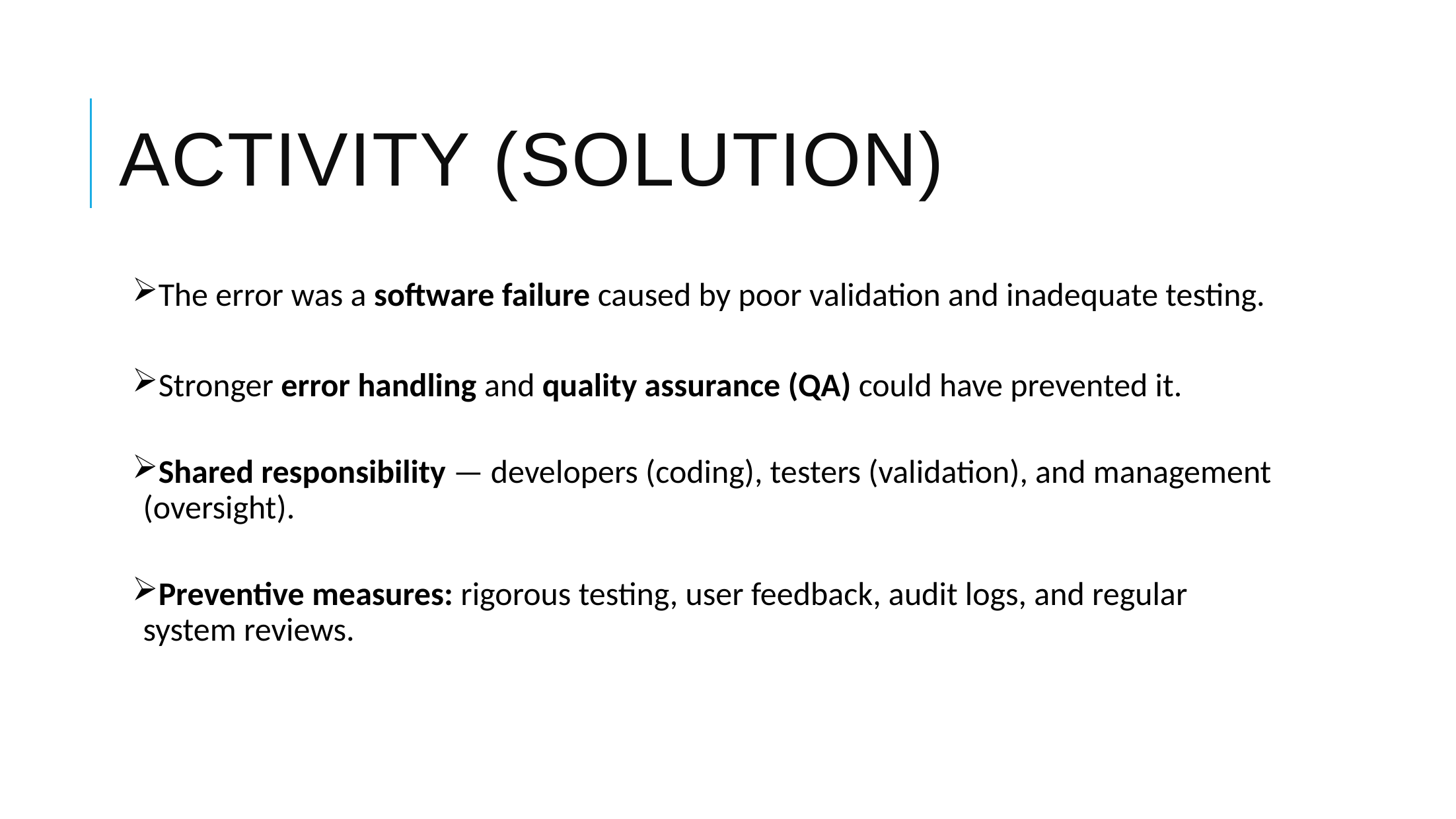

# Activity (Solution)
The error was a software failure caused by poor validation and inadequate testing.
Stronger error handling and quality assurance (QA) could have prevented it.
Shared responsibility — developers (coding), testers (validation), and management (oversight).
Preventive measures: rigorous testing, user feedback, audit logs, and regular system reviews.